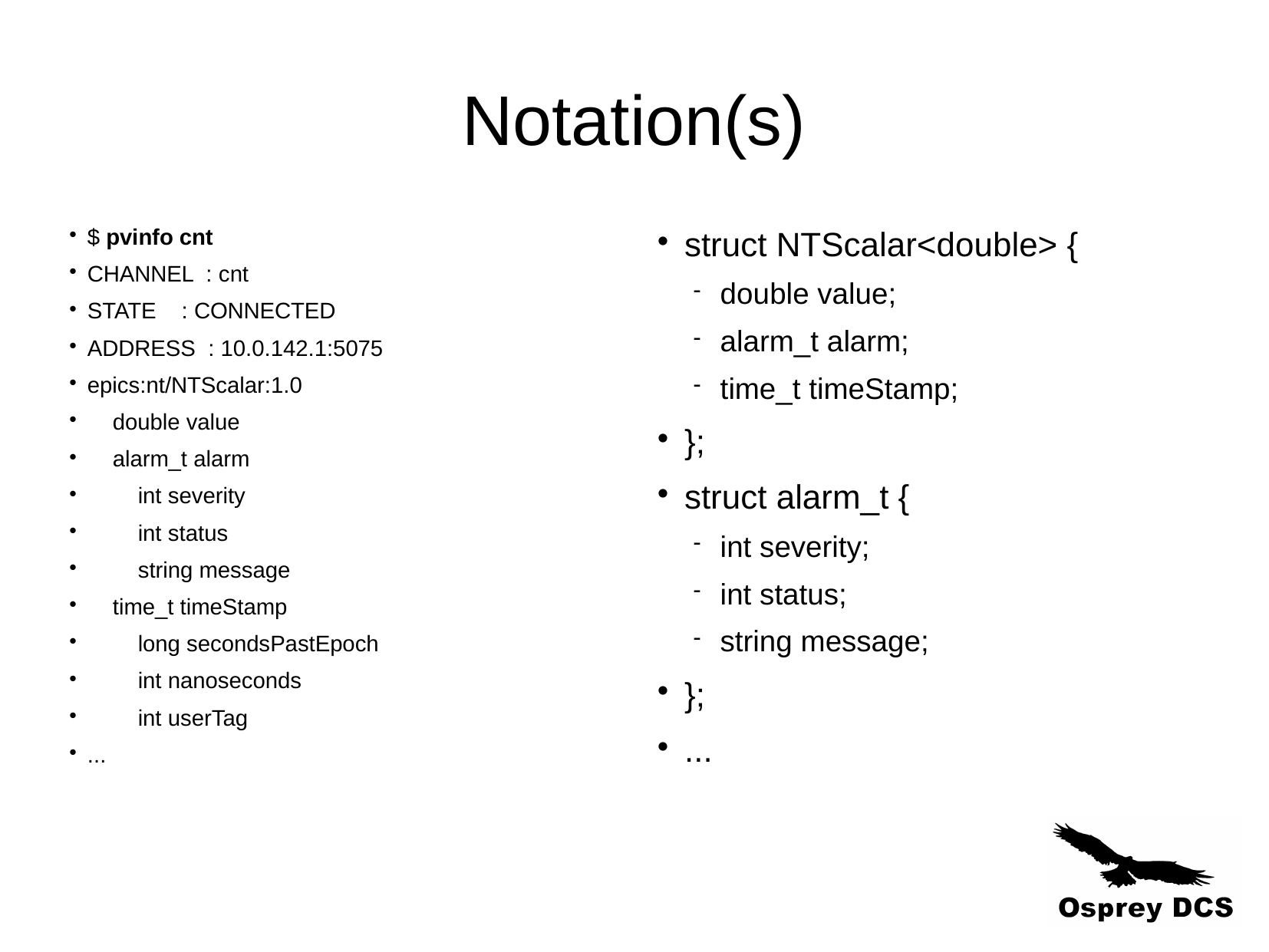

Notation(s)
$ pvinfo cnt
CHANNEL  : cnt
STATE    : CONNECTED
ADDRESS  : 10.0.142.1:5075
epics:nt/NTScalar:1.0
    double value
    alarm_t alarm
        int severity
        int status
        string message
    time_t timeStamp
        long secondsPastEpoch
        int nanoseconds
        int userTag
...
struct NTScalar<double> {
double value;
alarm_t alarm;
time_t timeStamp;
};
struct alarm_t {
int severity;
int status;
string message;
};
...